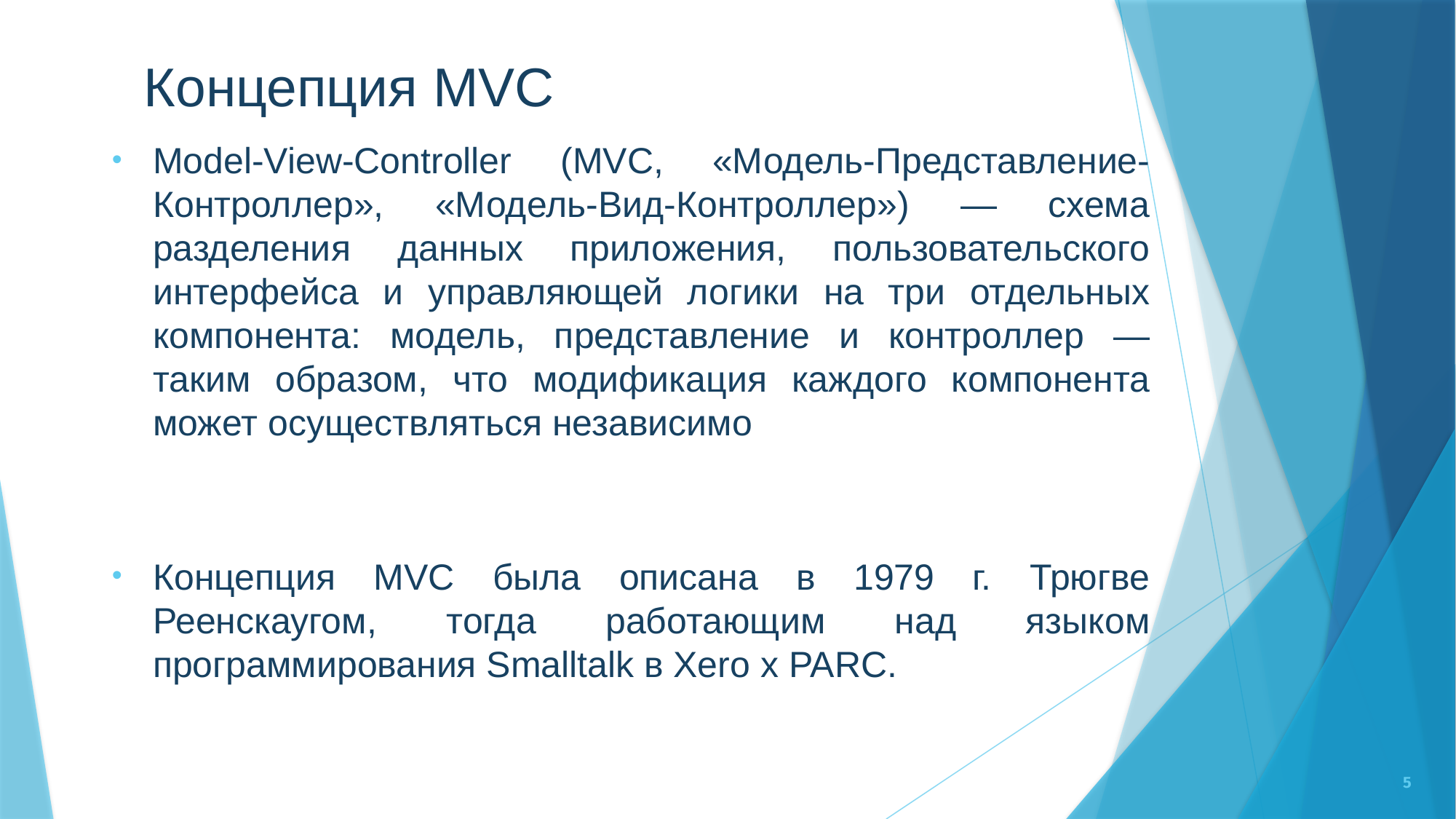

# Концепция MVC
Model-View-Controller (MVC, «Модель-Представление-Контроллер», «Модель-Вид-Контроллер») — схема разделения данных приложения, пользовательского интерфейса и управляющей логики на три отдельных компонента: модель, представление и контроллер — таким образом, что модификация каждого компонента может осуществляться независимо

Концепция MVC была описана в 1979 г. Трюгве Реенскаугом, тогда работающим над языком программирования Smalltalk в Xero x PARC.
5